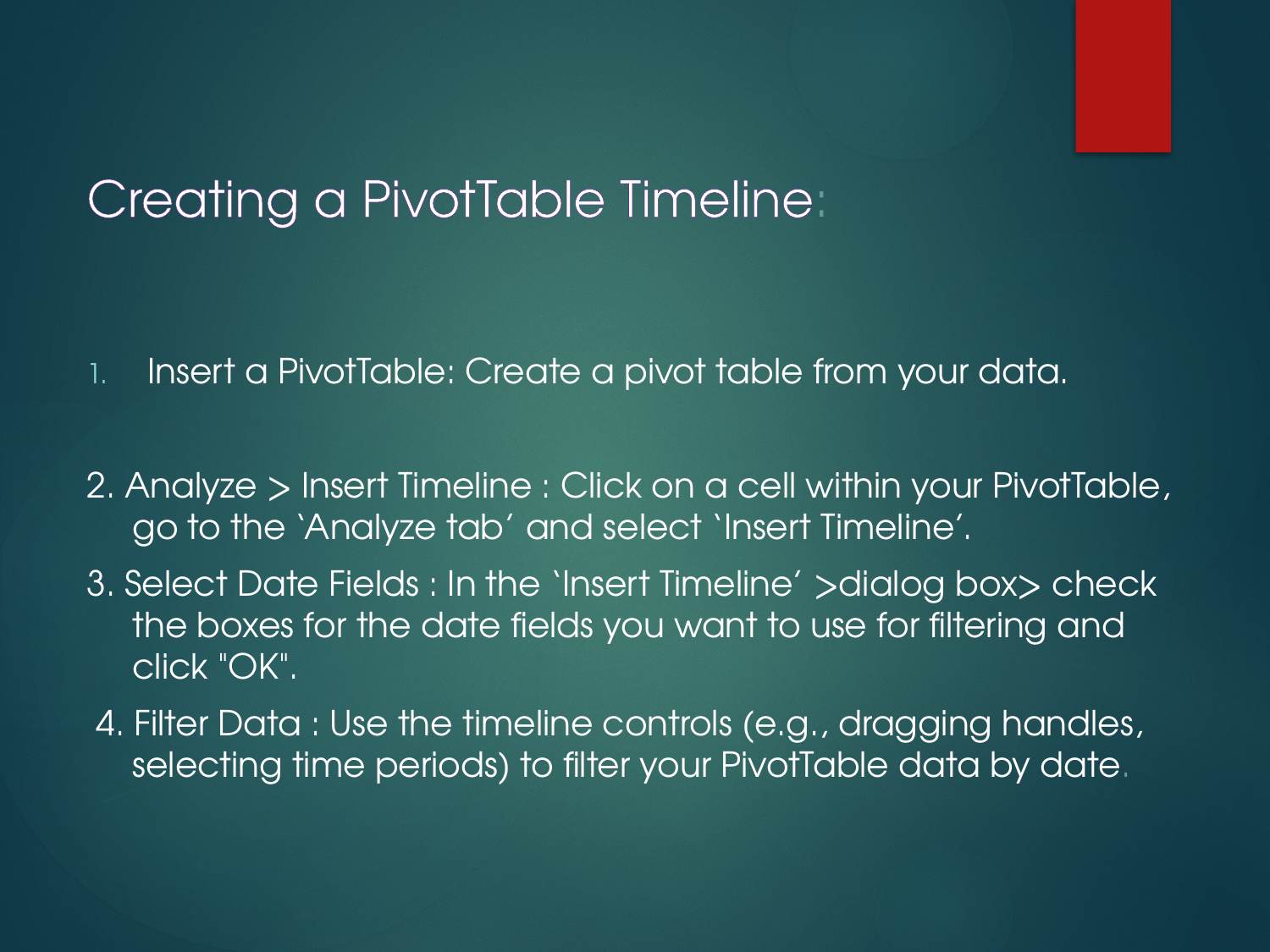

Creating a PivotTable Timeline:

Insert a PivotTable: Create a pivot table from your data.

2. Analyze > Insert Timeline : Click on a cell within your PivotTable, go to the ‘Analyze tab’ and select ‘Insert Timeline’.
3. Select Date Fields : In the ‘Insert Timeline’ >dialog box> check the boxes for the date fields you want to use for filtering and click "OK".
 4. Filter Data : Use the timeline controls (e.g., dragging handles, selecting time periods) to filter your PivotTable data by date.